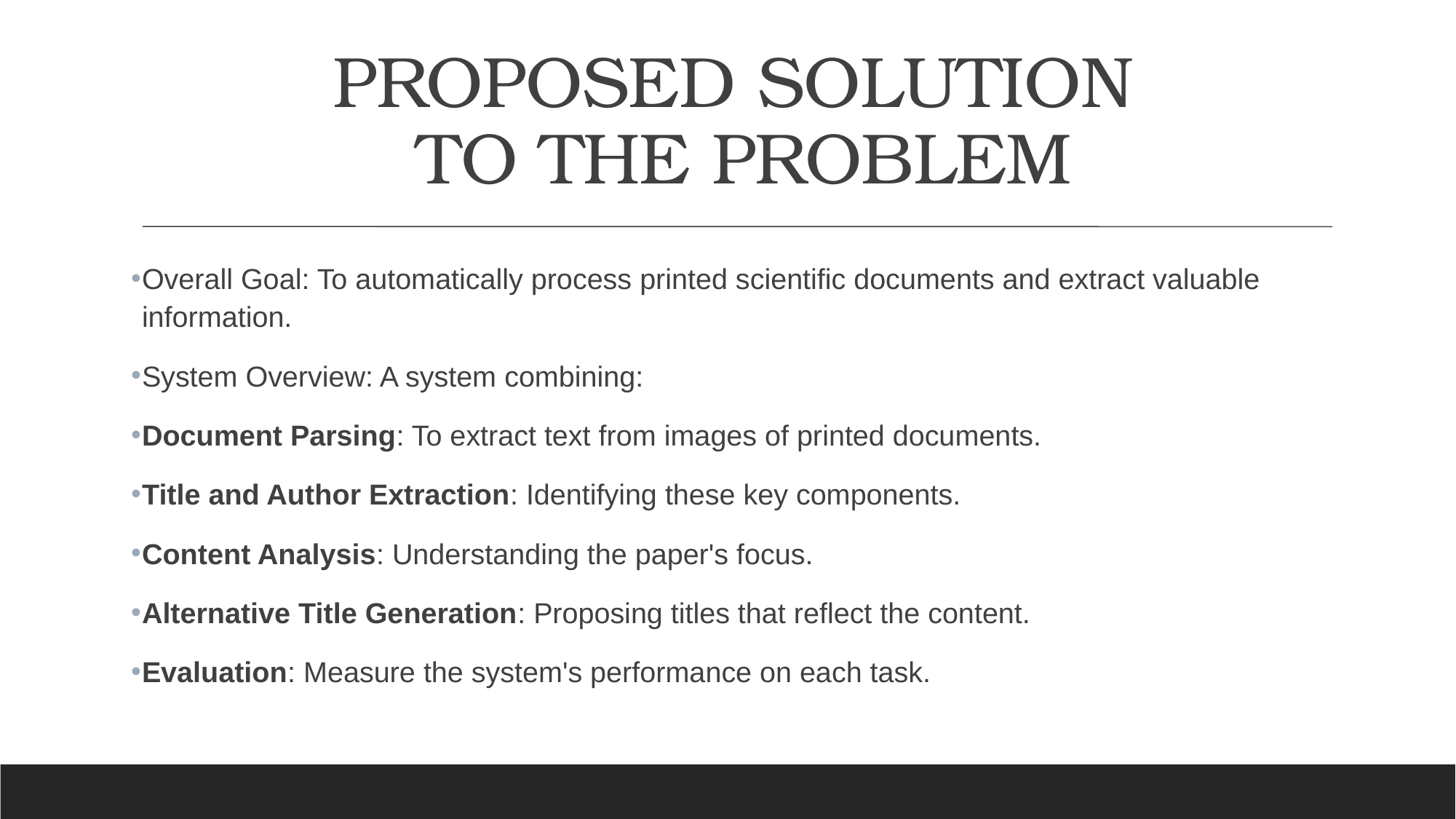

PROPOSED SOLUTION
TO THE PROBLEM
Overall Goal: To automatically process printed scientific documents and extract valuable information.
System Overview: A system combining:
Document Parsing: To extract text from images of printed documents.
Title and Author Extraction: Identifying these key components.
Content Analysis: Understanding the paper's focus.
Alternative Title Generation: Proposing titles that reflect the content.
Evaluation: Measure the system's performance on each task.